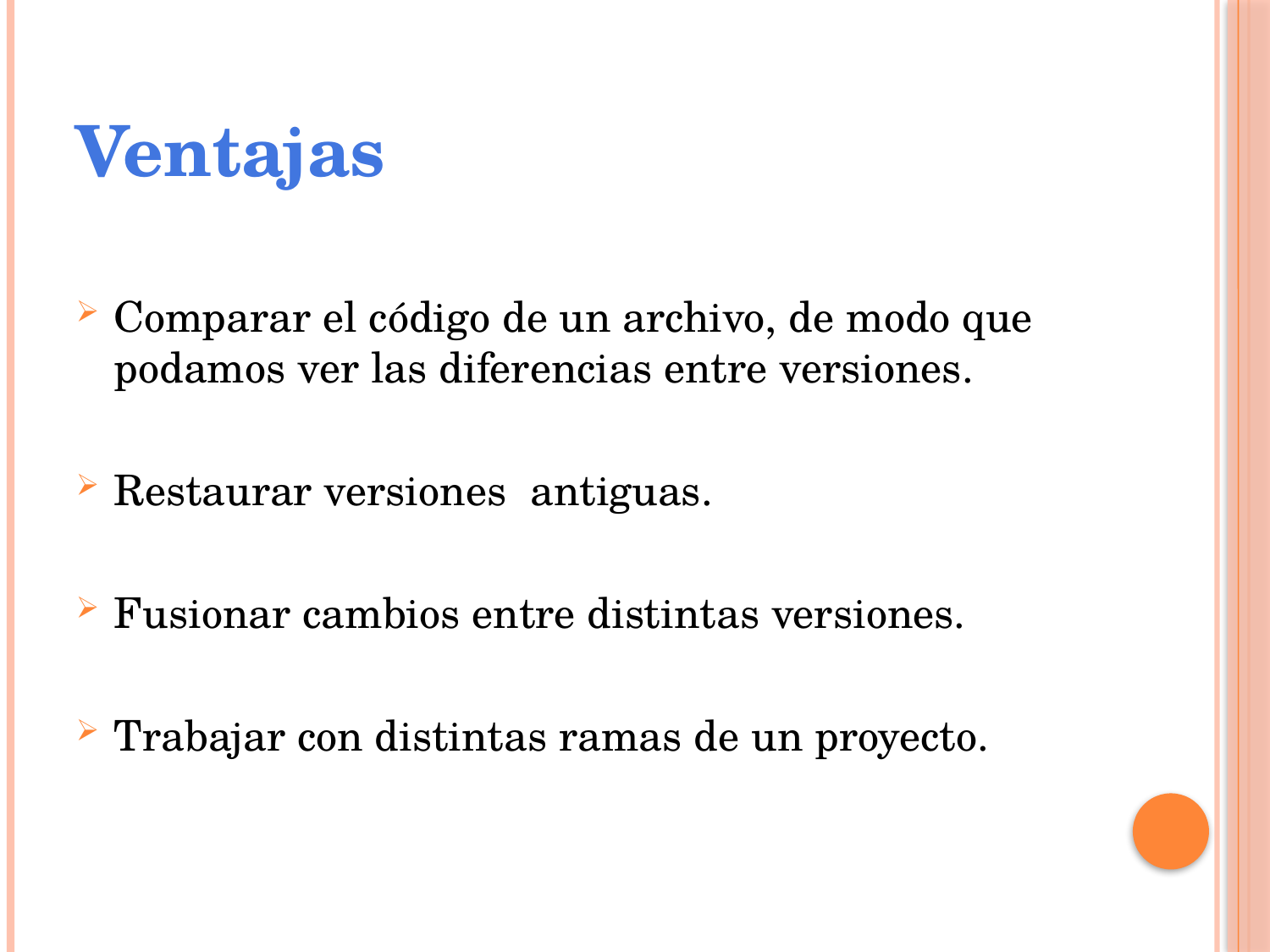

# Ventajas

Comparar el código de un archivo, de modo que podamos ver las diferencias entre versiones.

Restaurar versiones  antiguas.

Fusionar cambios entre distintas versiones.

Trabajar con distintas ramas de un proyecto.